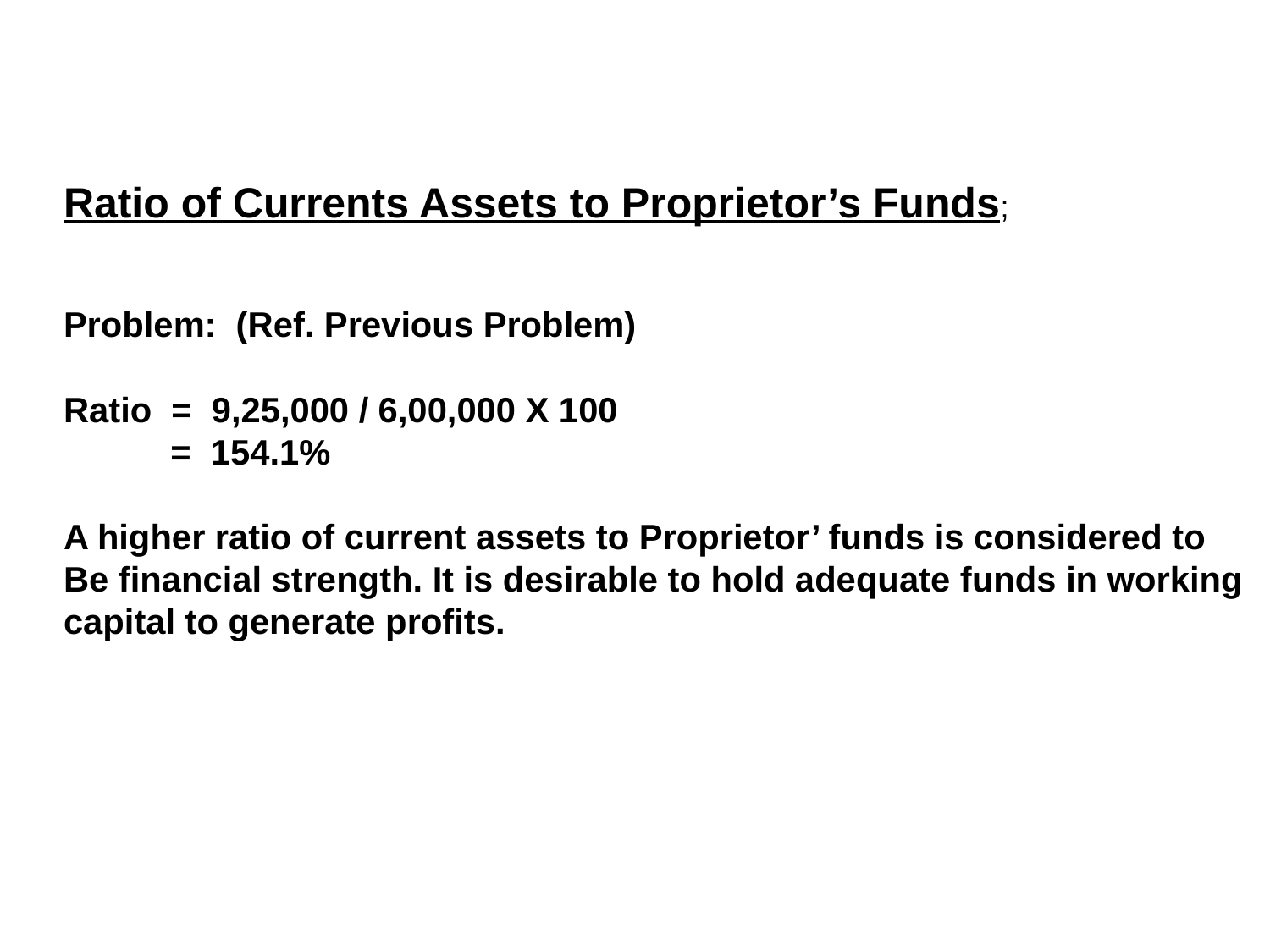

Ratio of Currents Assets to Proprietor’s Funds;

Problem:  (Ref. Previous Problem)

Ratio  =  9,25,000 / 6,00,000 X 100
           =  154.1%

A higher ratio of current assets to Proprietor’ funds is considered to
Be financial strength. It is desirable to hold adequate funds in working
capital to generate profits.